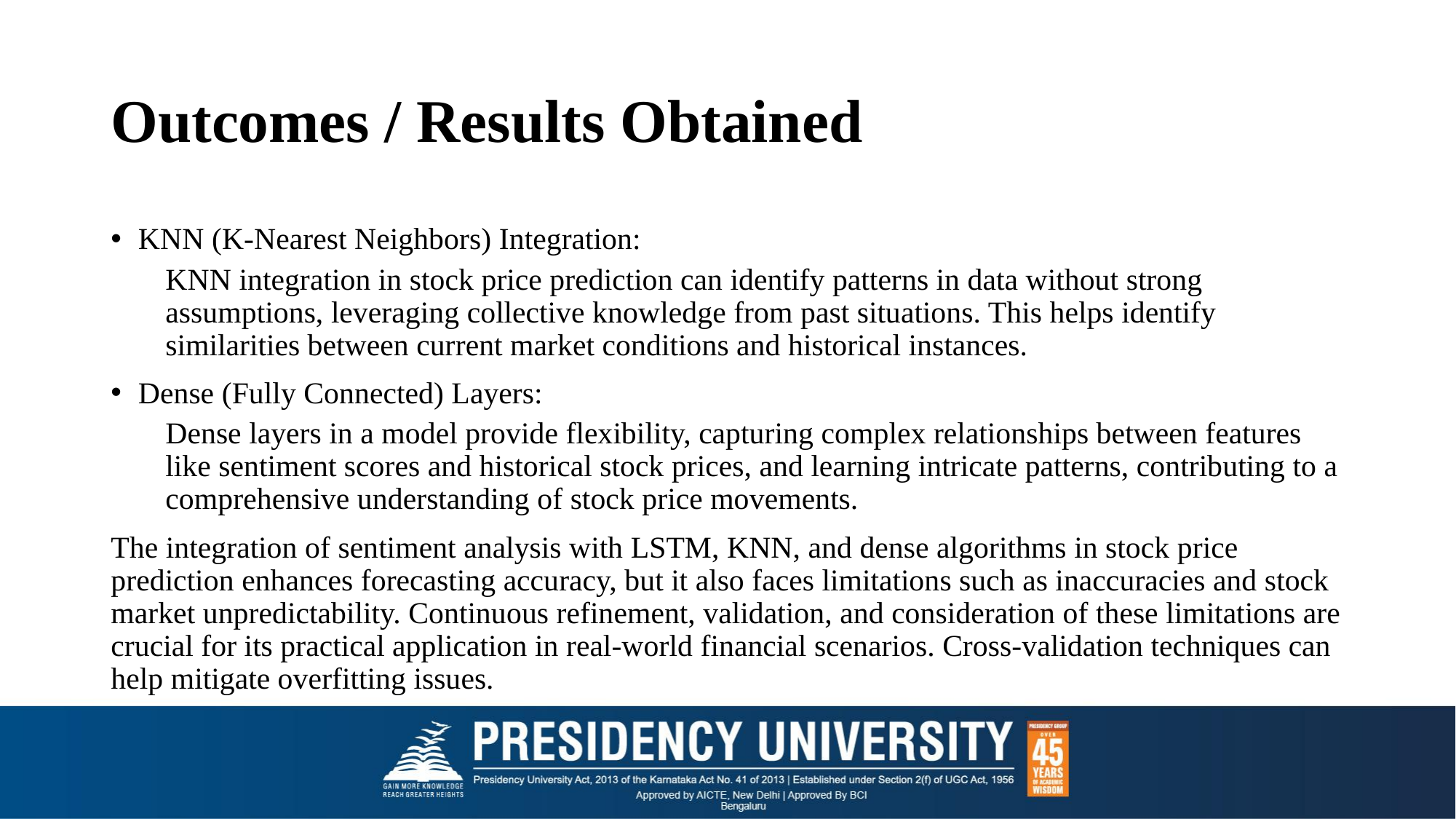

# Outcomes / Results Obtained
KNN (K-Nearest Neighbors) Integration:
KNN integration in stock price prediction can identify patterns in data without strong assumptions, leveraging collective knowledge from past situations. This helps identify similarities between current market conditions and historical instances.
Dense (Fully Connected) Layers:
Dense layers in a model provide flexibility, capturing complex relationships between features like sentiment scores and historical stock prices, and learning intricate patterns, contributing to a comprehensive understanding of stock price movements.
The integration of sentiment analysis with LSTM, KNN, and dense algorithms in stock price prediction enhances forecasting accuracy, but it also faces limitations such as inaccuracies and stock market unpredictability. Continuous refinement, validation, and consideration of these limitations are crucial for its practical application in real-world financial scenarios. Cross-validation techniques can help mitigate overfitting issues.